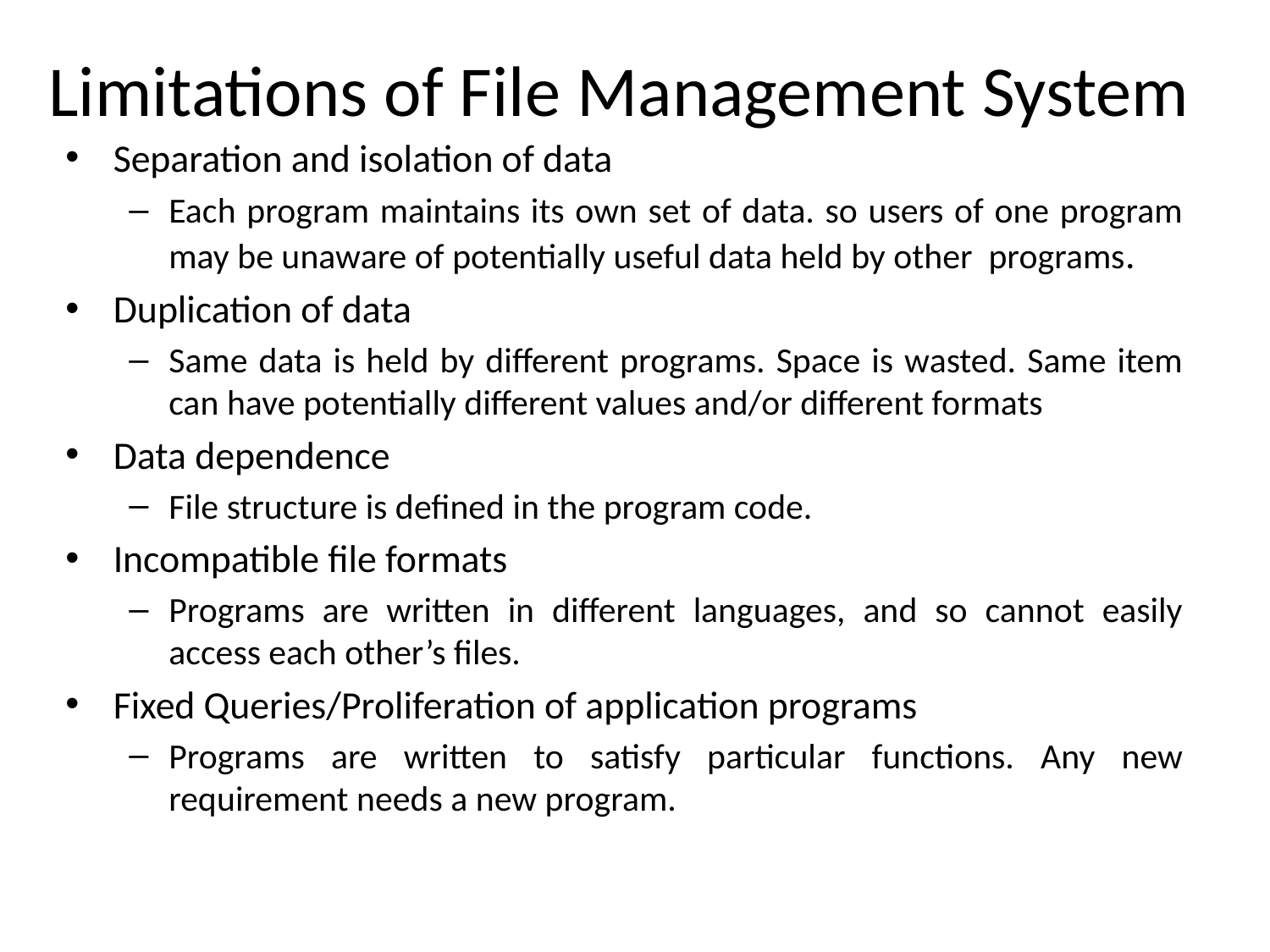

Limitations of File Management System
Separation and isolation of data
Each program maintains its own set of data. so users of one program may be unaware of potentially useful data held by other  programs.
Duplication of data
Same data is held by different programs. Space is wasted. Same item can have potentially different values and/or different formats
Data dependence
File structure is defined in the program code.
Incompatible file formats
Programs are written in different languages, and so cannot easily access each other’s files.
Fixed Queries/Proliferation of application programs
Programs are written to satisfy particular functions. Any new requirement needs a new program.